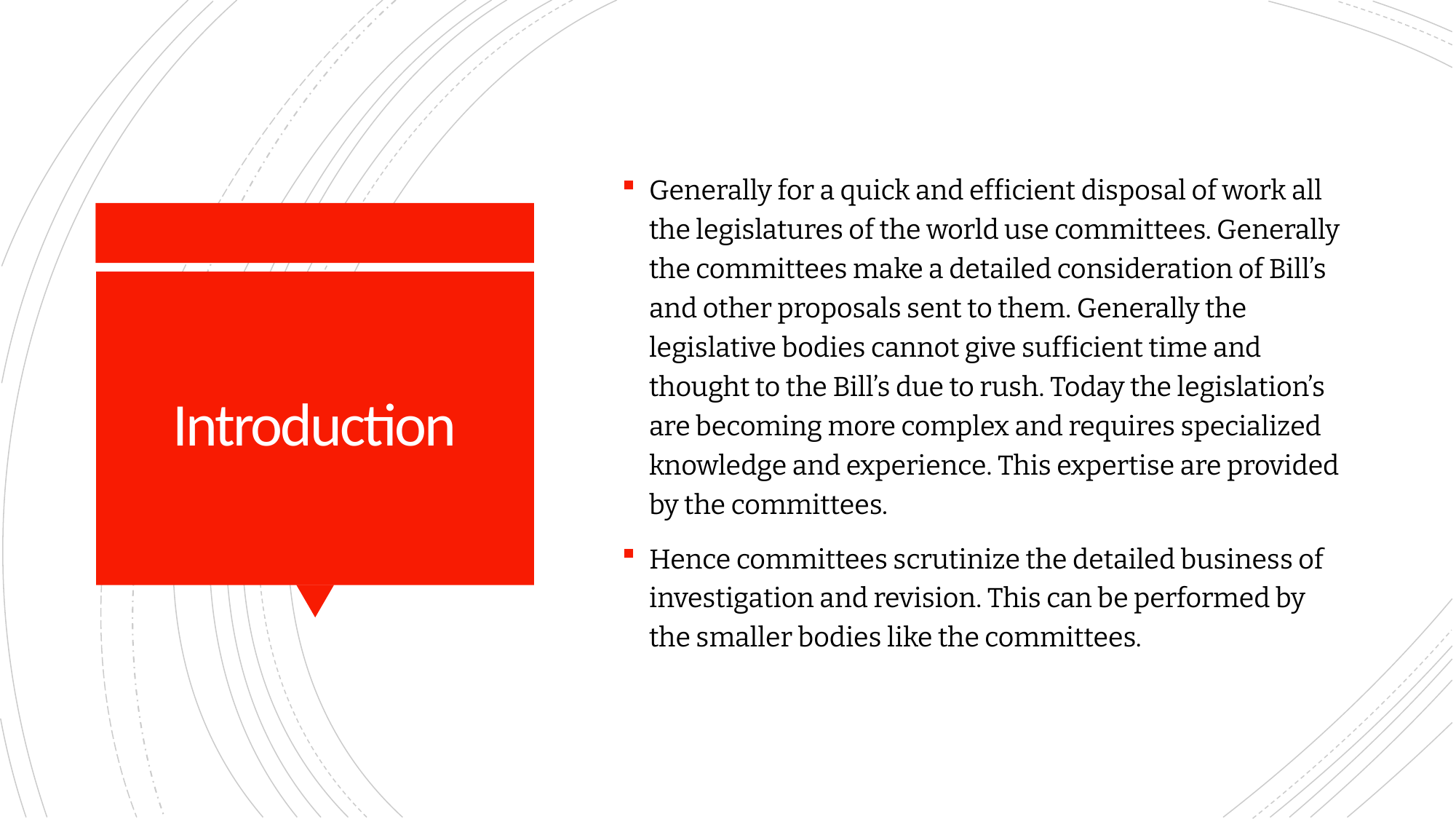

Generally for a quick and efficient disposal of work all the legislatures of the world use committees. Generally the committees make a detailed consideration of Bill’s and other proposals sent to them. Generally the legislative bodies cannot give sufficient time and thought to the Bill’s due to rush. Today the legislation’s are becoming more complex and requires specialized knowledge and experience. This expertise are provided by the committees.
Hence committees scrutinize the detailed business of investigation and revision. This can be performed by the smaller bodies like the committees.
# Introduction